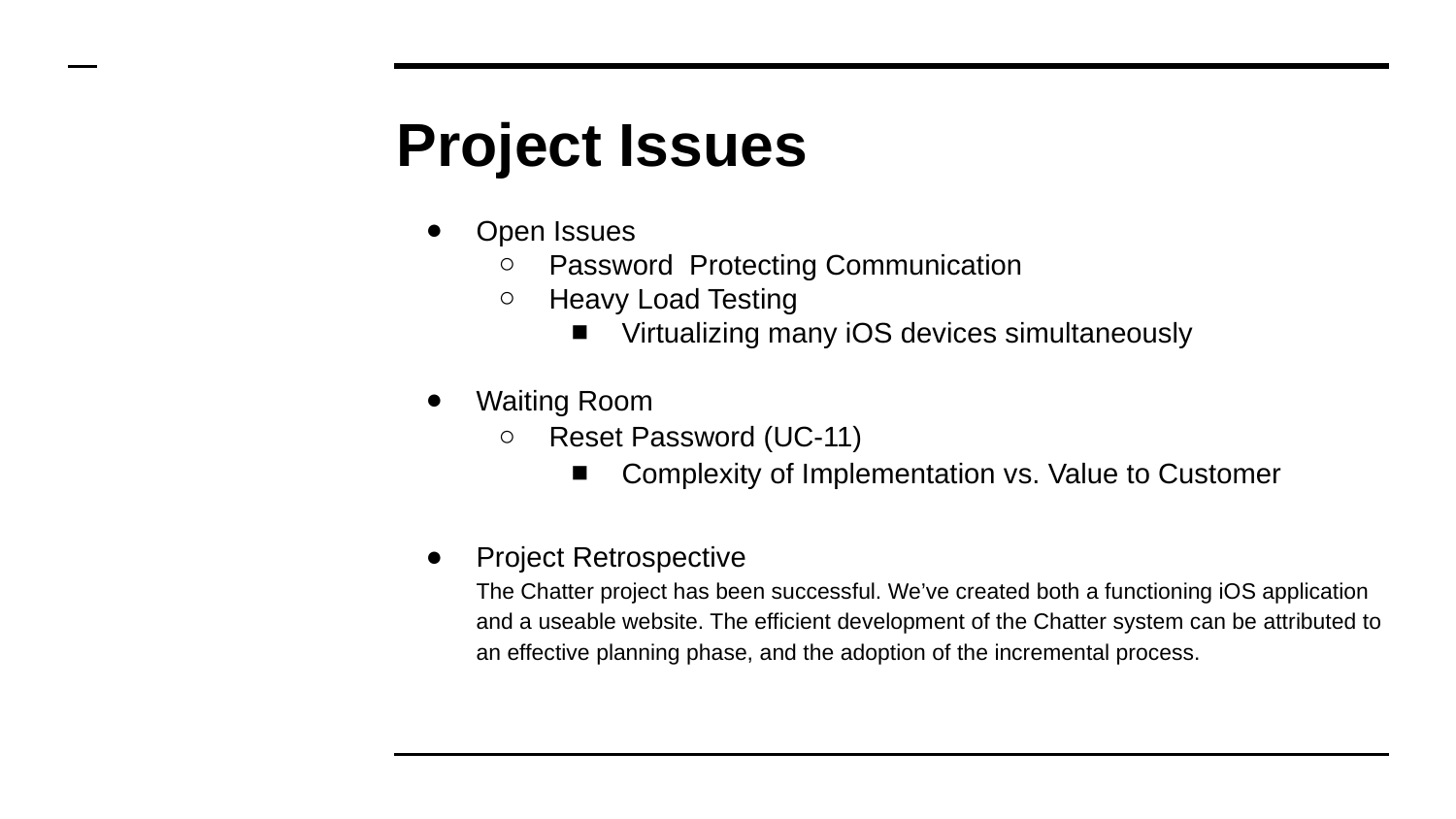

# Project Issues
Open Issues
Password  Protecting Communication
Heavy Load Testing
Virtualizing many iOS devices simultaneously

Waiting Room
Reset Password (UC-11)
Complexity of Implementation vs. Value to Customer

Project Retrospective
The Chatter project has been successful. We’ve created both a functioning iOS application and a useable website. The efficient development of the Chatter system can be attributed to an effective planning phase, and the adoption of the incremental process.